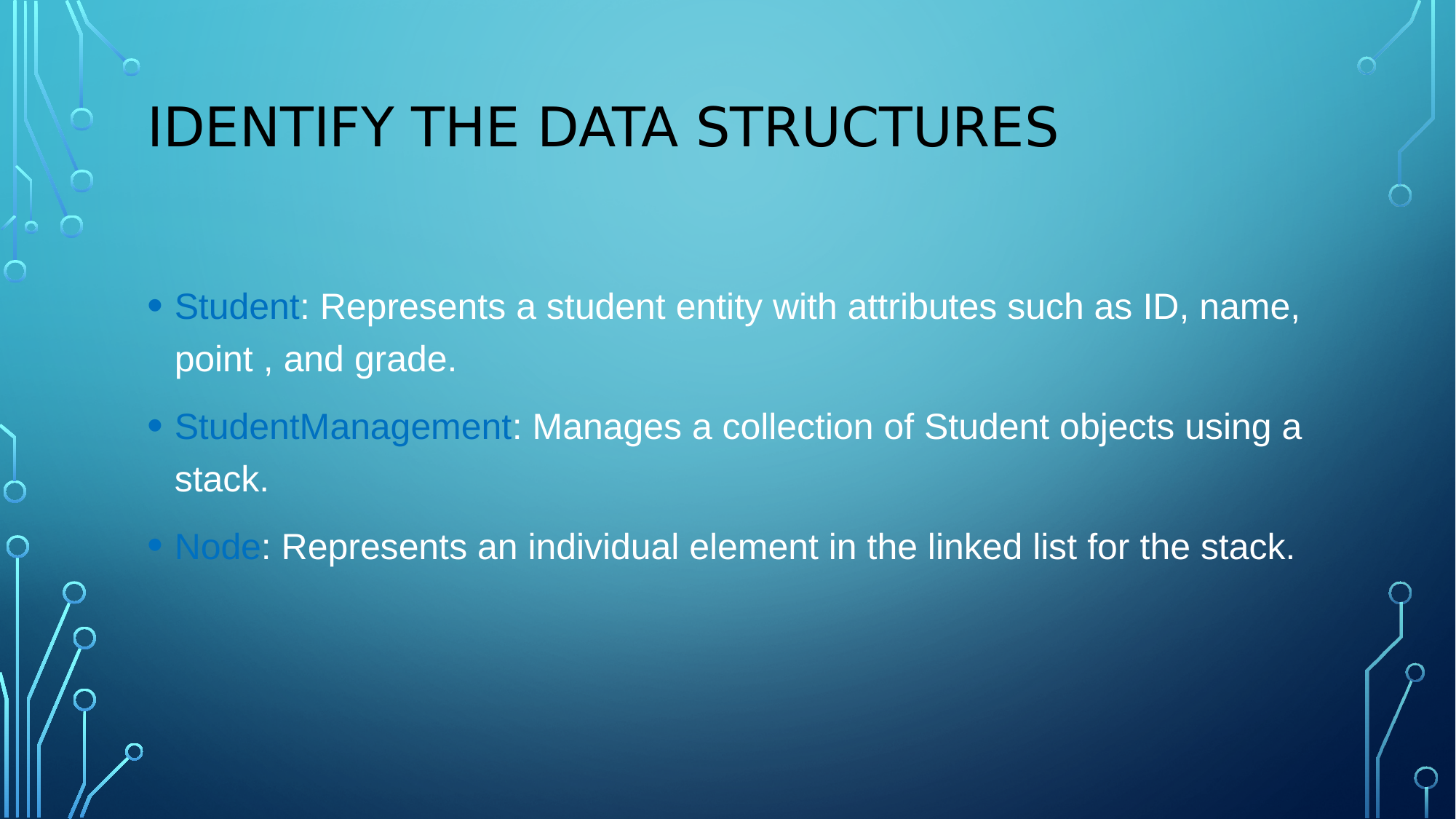

# Identify the Data Structures
Student: Represents a student entity with attributes such as ID, name, point , and grade.
StudentManagement: Manages a collection of Student objects using a stack.
Node: Represents an individual element in the linked list for the stack.